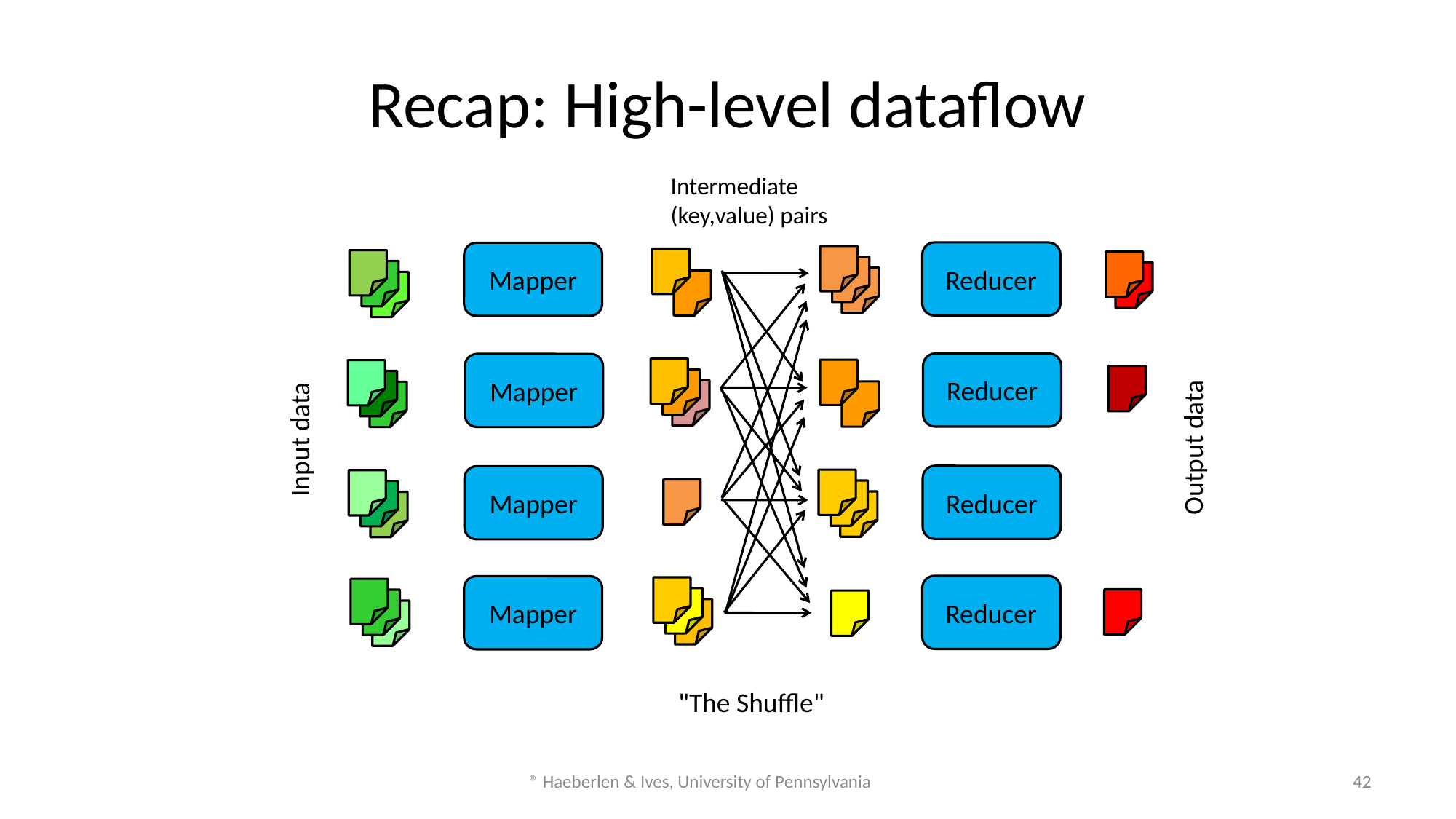

# Recap: High-level dataflow
Intermediate
(key,value) pairs
Reducer
Mapper

Reducer
Mapper

Input data
Output data
Reducer
Mapper

Reducer
Mapper

"The Shuffle"
42
® Haeberlen & Ives, University of Pennsylvania